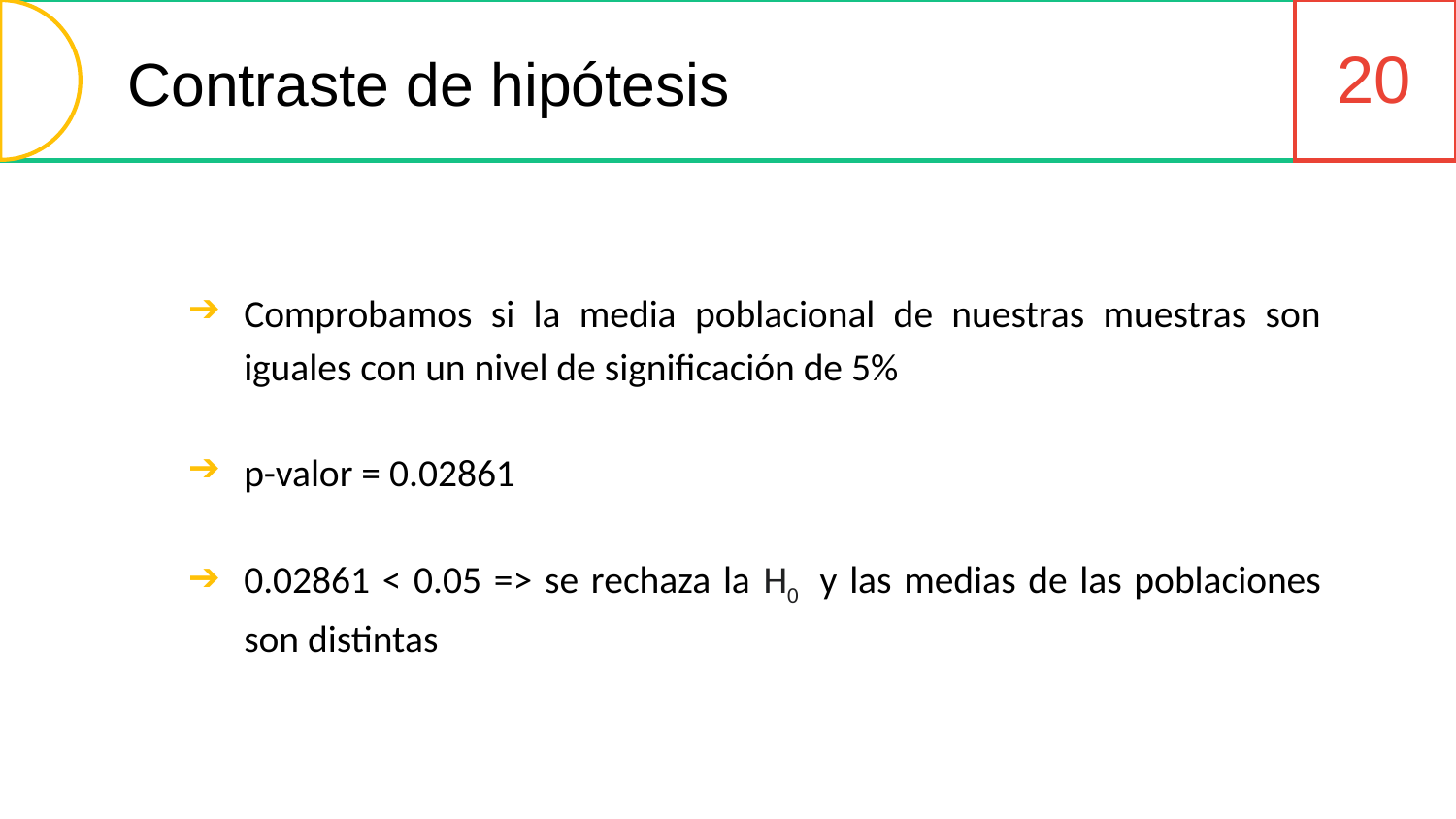

20
Contraste de hipótesis
Comprobamos si la media poblacional de nuestras muestras son iguales con un nivel de significación de 5%

p-valor = 0.02861

0.02861 < 0.05 => se rechaza la H0  y las medias de las poblaciones son distintas